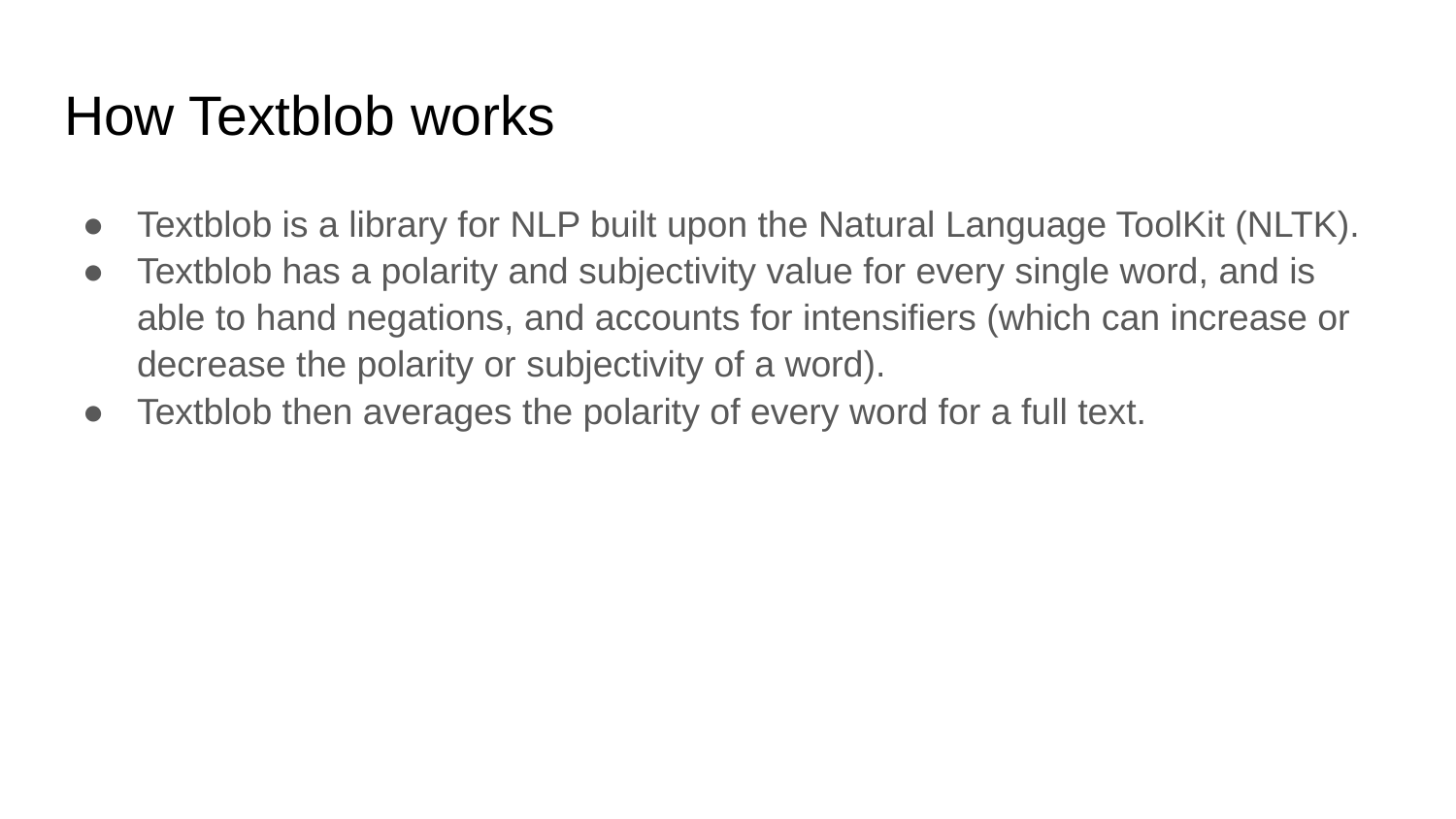

# How Textblob works
Textblob is a library for NLP built upon the Natural Language ToolKit (NLTK).
Textblob has a polarity and subjectivity value for every single word, and is able to hand negations, and accounts for intensifiers (which can increase or decrease the polarity or subjectivity of a word).
Textblob then averages the polarity of every word for a full text.